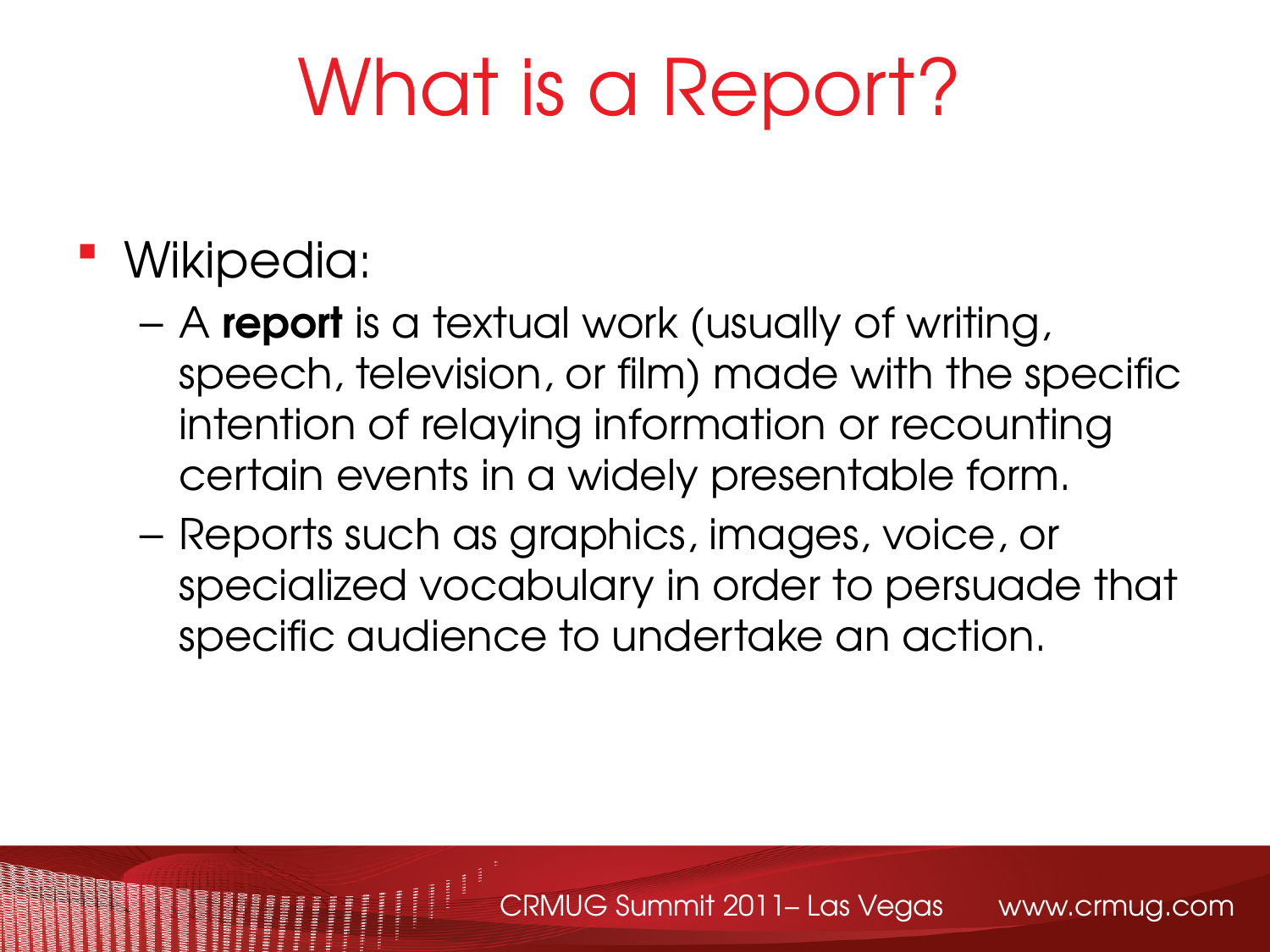

# What is a Report?
Wikipedia:
A report is a textual work (usually of writing, speech, television, or film) made with the specific intention of relaying information or recounting certain events in a widely presentable form.
Reports such as graphics, images, voice, or specialized vocabulary in order to persuade that specific audience to undertake an action.